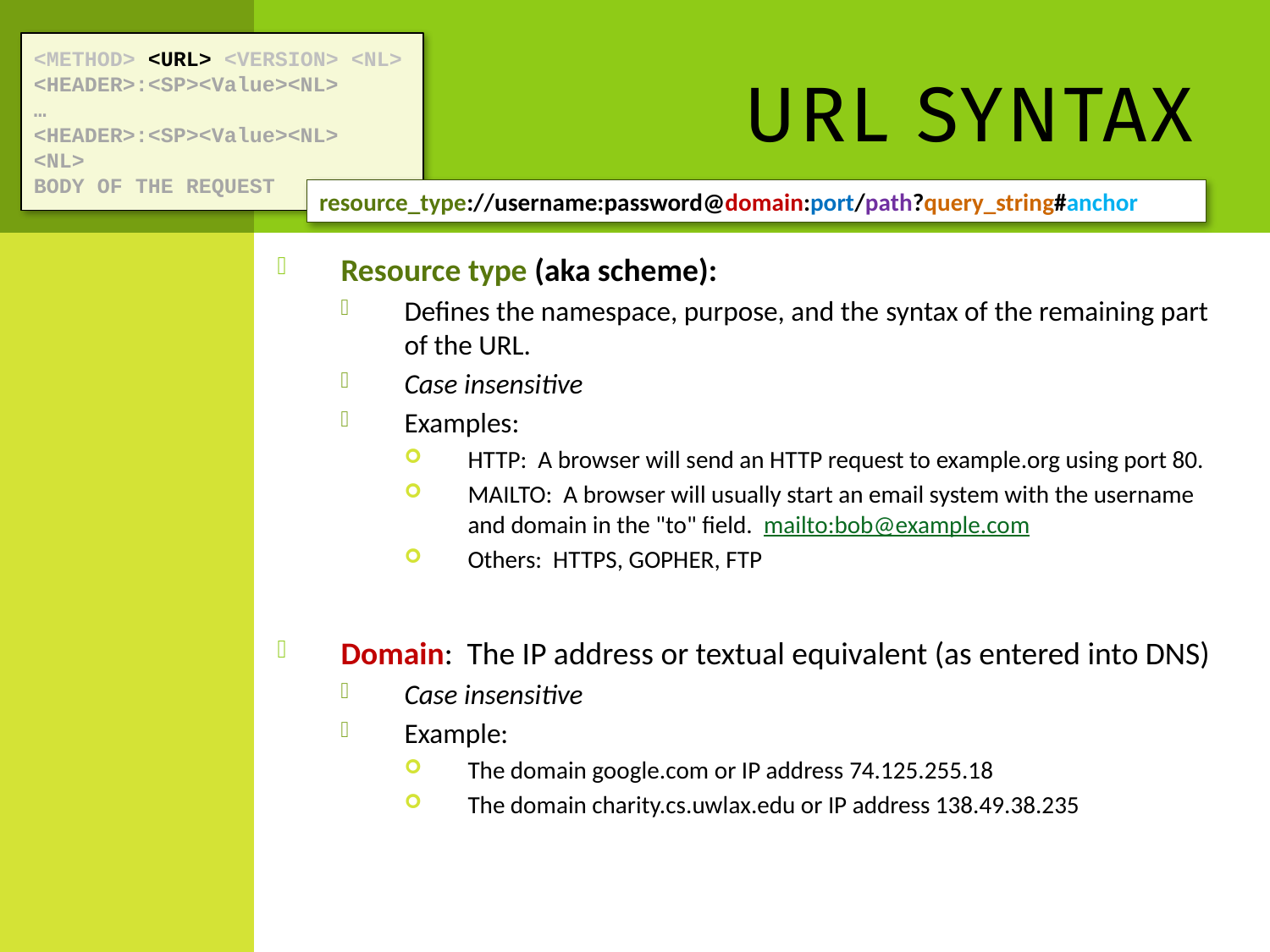

<METHOD> <URL> <VERSION> <NL>
<HEADER>:<SP><Value><NL>
…
<HEADER>:<SP><Value><NL>
<NL>
BODY OF THE REQUEST
# URL Syntax
5
resource_type://username:password@domain:port/path?query_string#anchor
Resource type (aka scheme):
Defines the namespace, purpose, and the syntax of the remaining part of the URL.
Case insensitive
Examples:
HTTP:  A browser will send an HTTP request to example.org using port 80.
MAILTO:  A browser will usually start an email system with the username and domain in the "to" field.  mailto:bob@example.com
Others:  HTTPS, GOPHER, FTP

Domain:  The IP address or textual equivalent (as entered into DNS)
Case insensitive
Example:
The domain google.com or IP address 74.125.255.18
The domain charity.cs.uwlax.edu or IP address 138.49.38.235